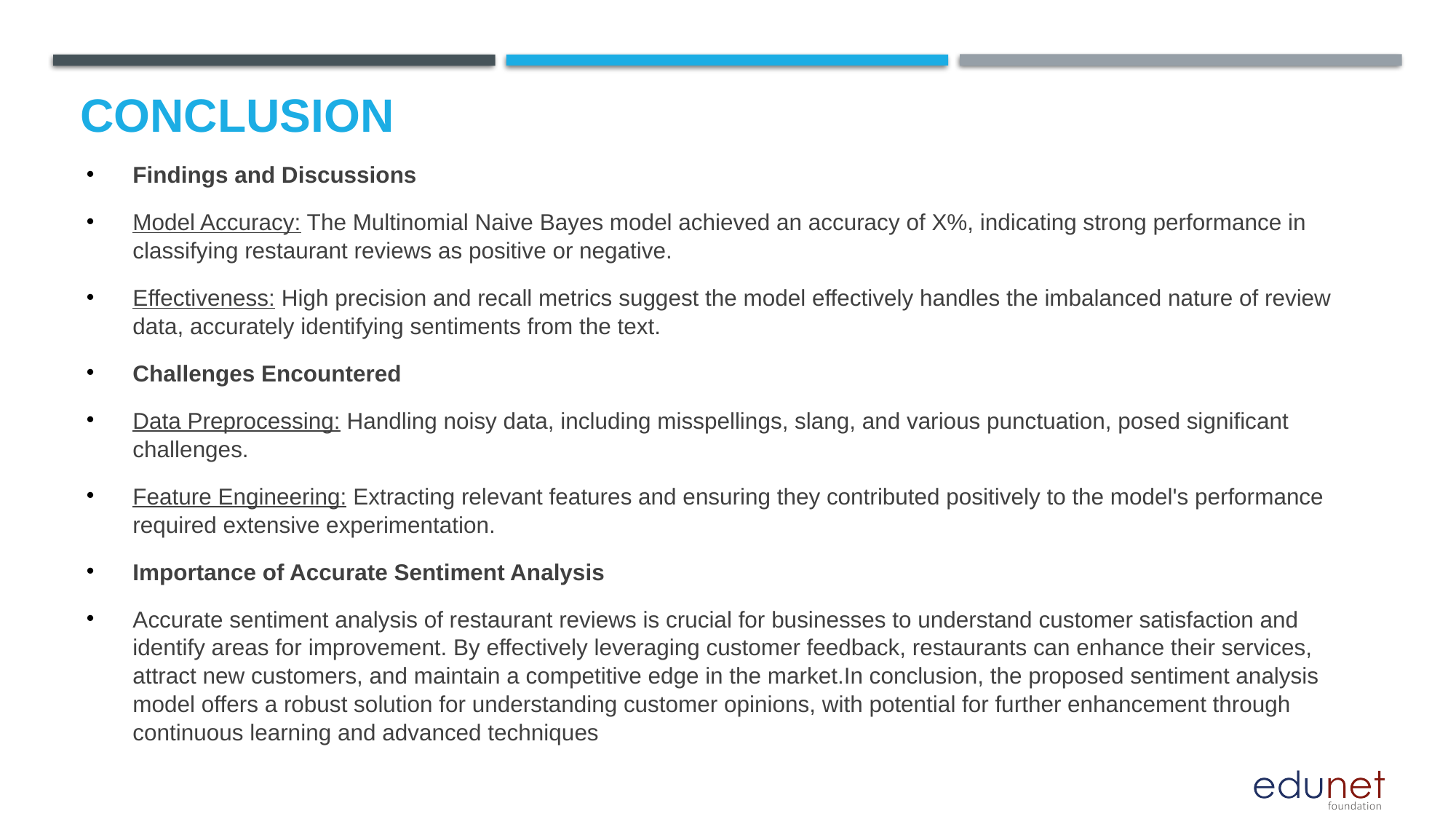

Conclusion
Findings and Discussions
Model Accuracy: The Multinomial Naive Bayes model achieved an accuracy of X%, indicating strong performance in classifying restaurant reviews as positive or negative.
Effectiveness: High precision and recall metrics suggest the model effectively handles the imbalanced nature of review data, accurately identifying sentiments from the text.
Challenges Encountered
Data Preprocessing: Handling noisy data, including misspellings, slang, and various punctuation, posed significant challenges.
Feature Engineering: Extracting relevant features and ensuring they contributed positively to the model's performance required extensive experimentation.
Importance of Accurate Sentiment Analysis
Accurate sentiment analysis of restaurant reviews is crucial for businesses to understand customer satisfaction and identify areas for improvement. By effectively leveraging customer feedback, restaurants can enhance their services, attract new customers, and maintain a competitive edge in the market.In conclusion, the proposed sentiment analysis model offers a robust solution for understanding customer opinions, with potential for further enhancement through continuous learning and advanced techniques